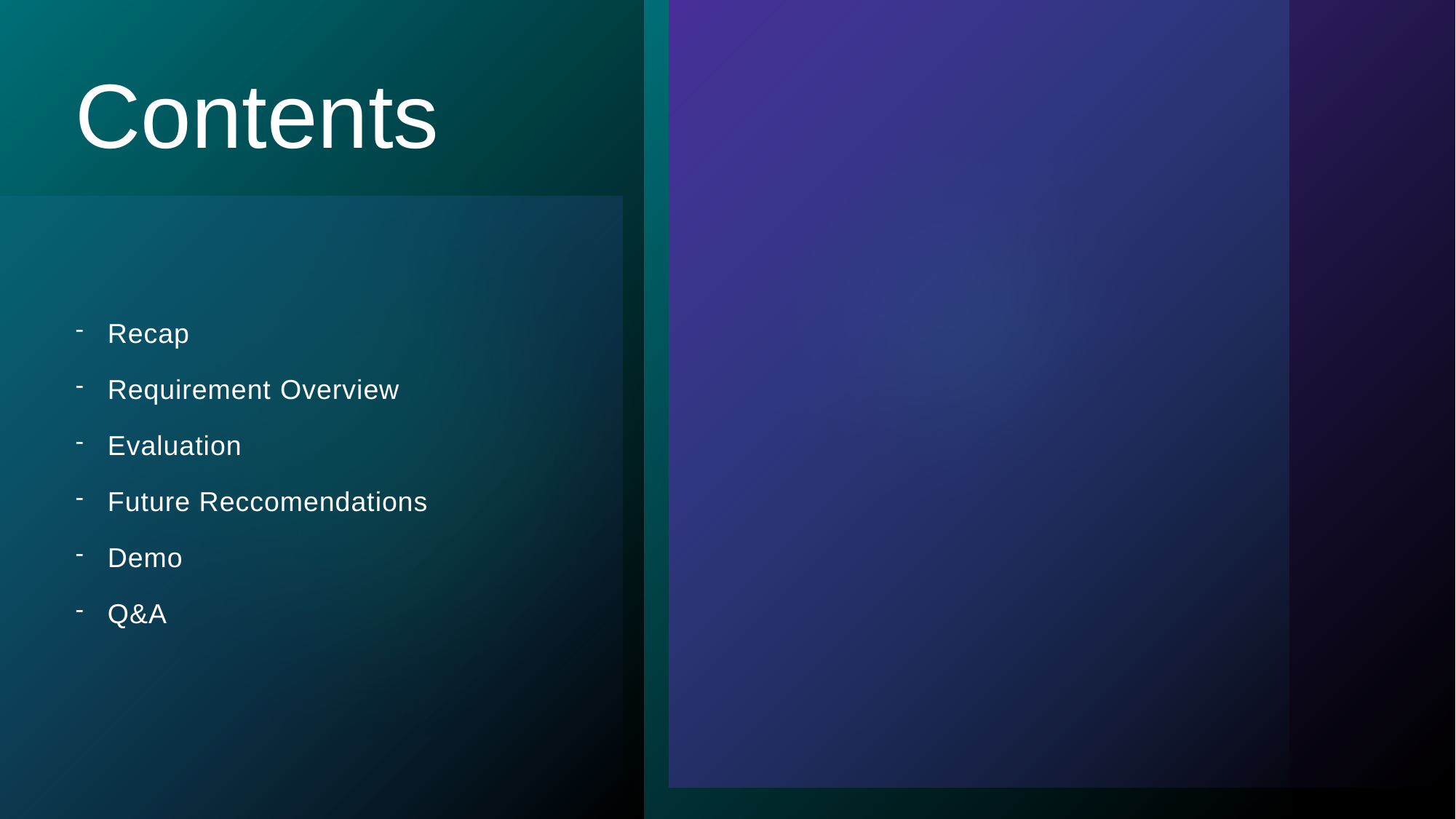

# Contents
Recap
Requirement Overview
Evaluation
Future Reccomendations
Demo
Q&A